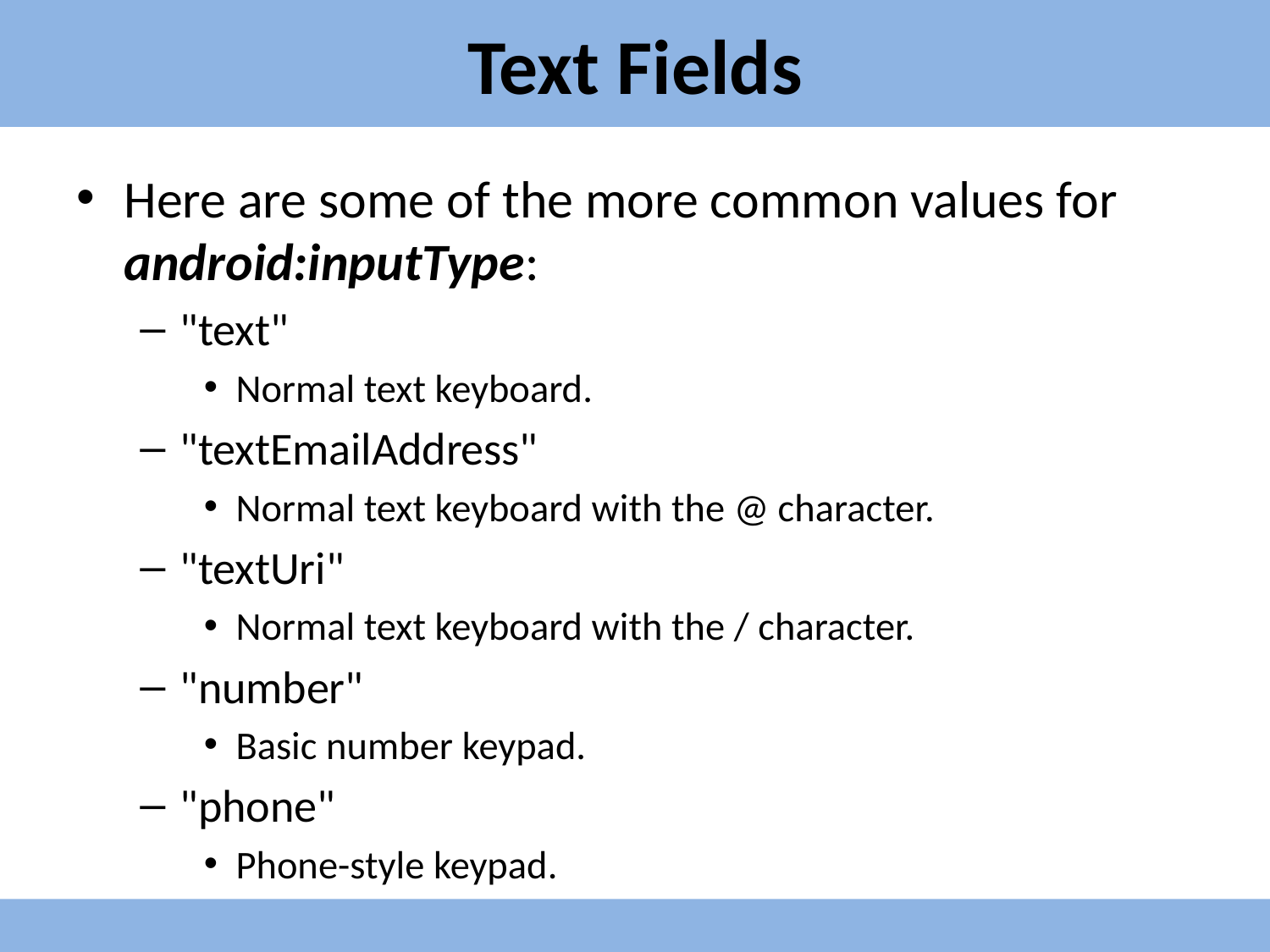

# Text Fields
Here are some of the more common values for android:inputType:
"text"
Normal text keyboard.
"textEmailAddress"
Normal text keyboard with the @ character.
"textUri"
Normal text keyboard with the / character.
"number"
Basic number keypad.
"phone"
Phone-style keypad.